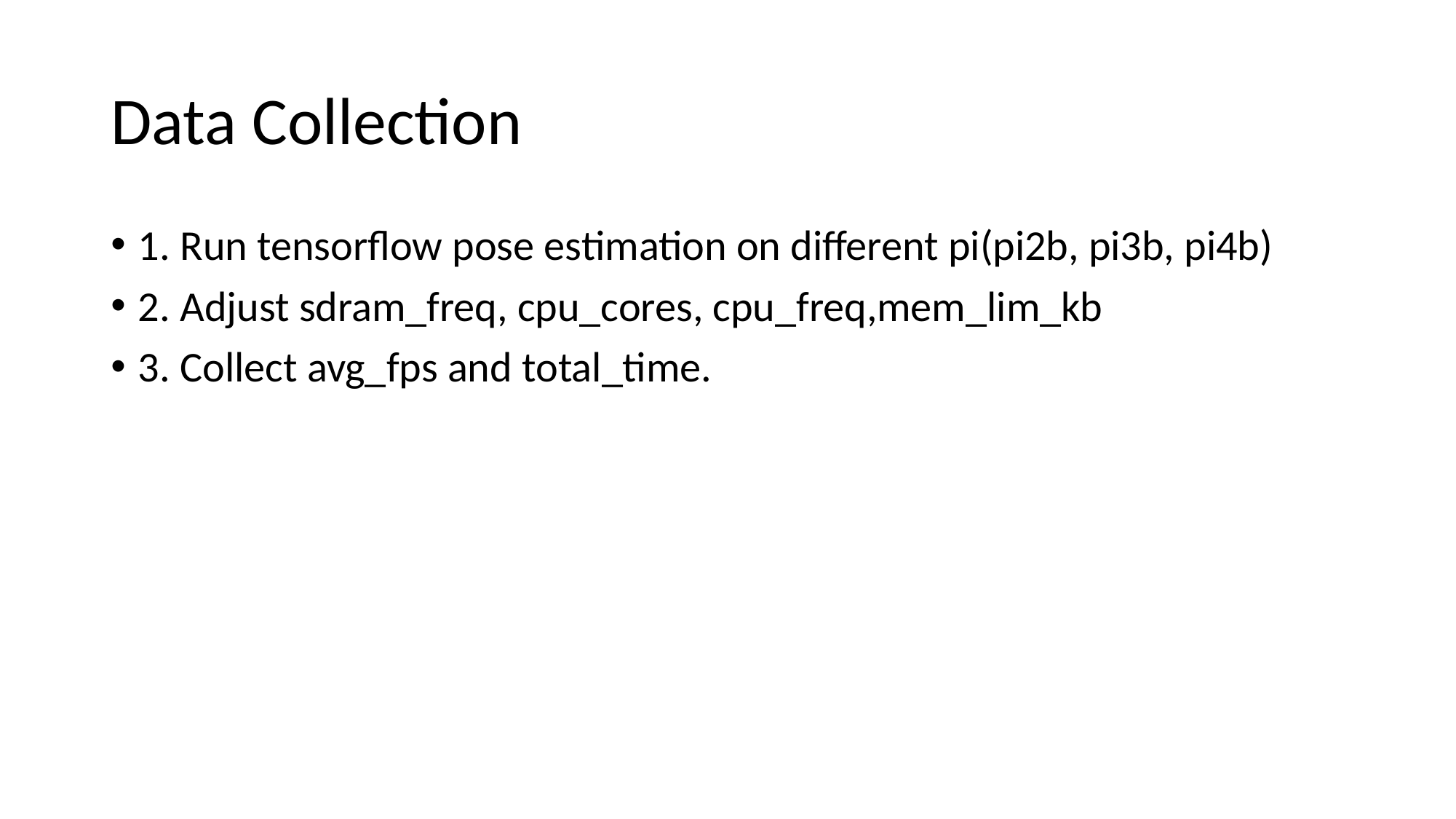

# Data Collection
1. Run tensorflow pose estimation on different pi(pi2b, pi3b, pi4b)
2. Adjust sdram_freq, cpu_cores, cpu_freq,mem_lim_kb
3. Collect avg_fps and total_time.